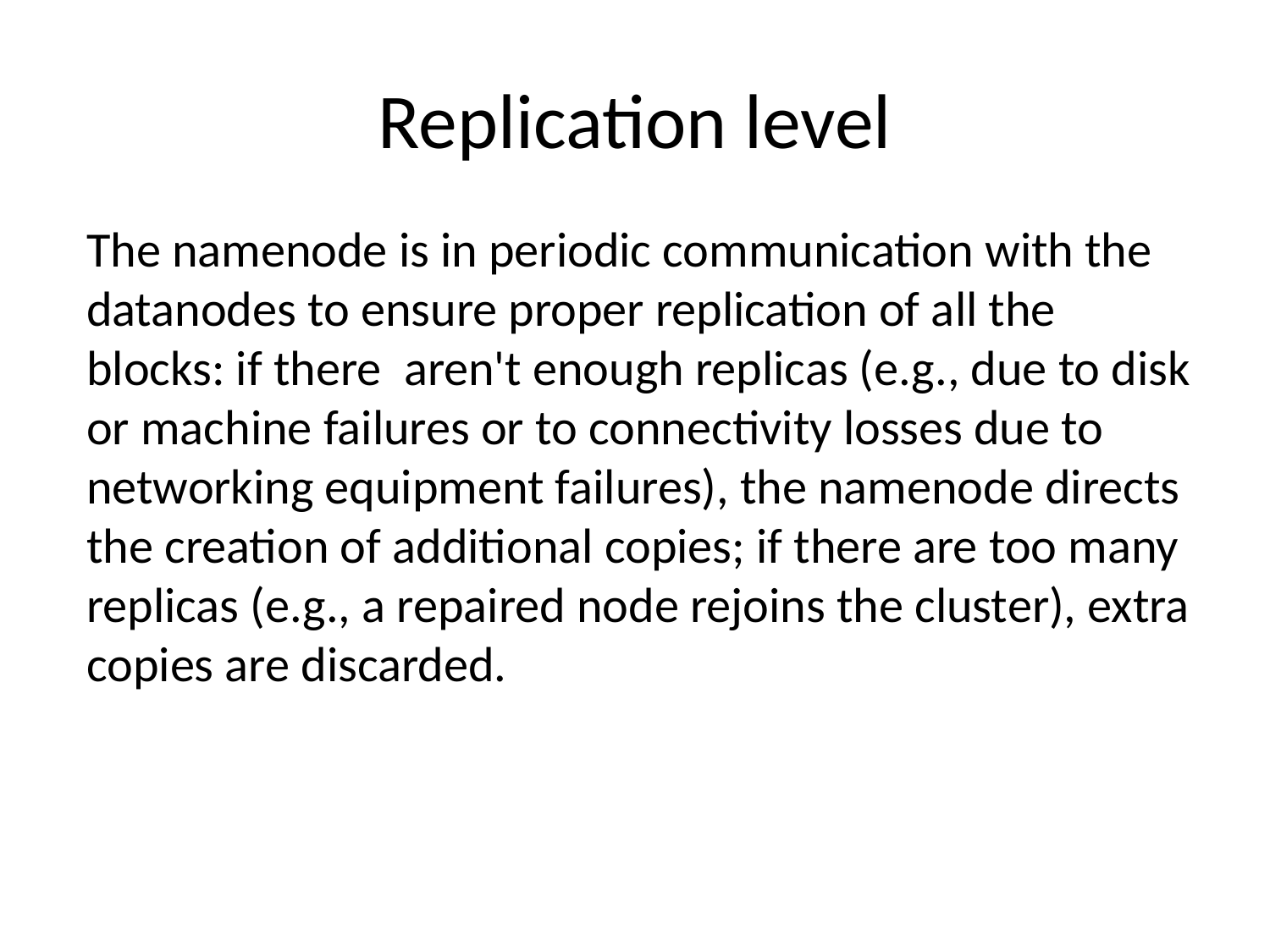

Replication level
The namenode is in periodic communication with the datanodes to ensure proper replication of all the blocks: if there  aren't enough replicas (e.g., due to disk or machine failures or to connectivity losses due to networking equipment failures), the namenode directs the creation of additional copies; if there are too many replicas (e.g., a repaired node rejoins the cluster), extra copies are discarded.